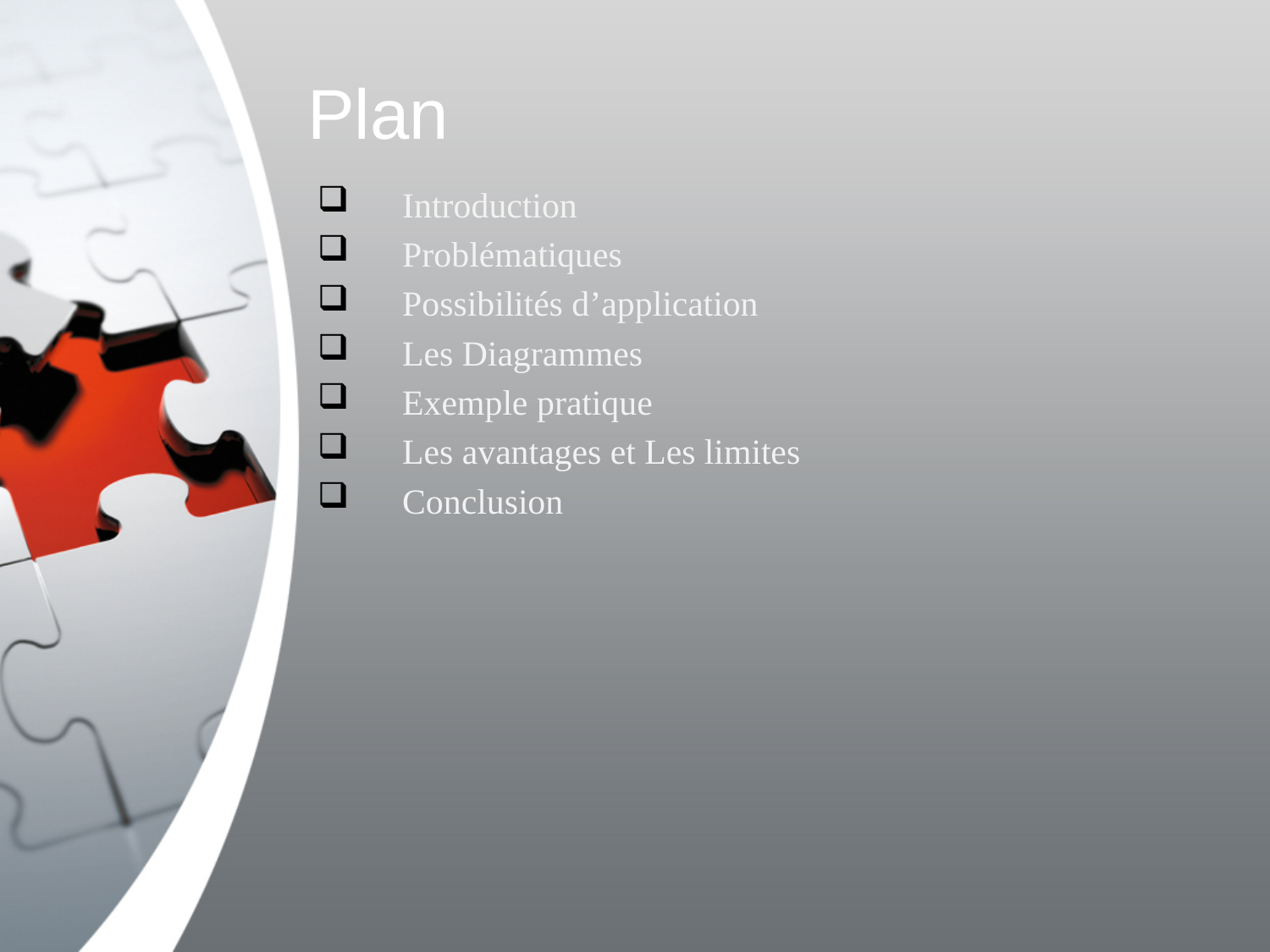

# Plan
Introduction
Problématiques
Possibilités d’application
Les Diagrammes
Exemple pratique
Les avantages et Les limites
Conclusion